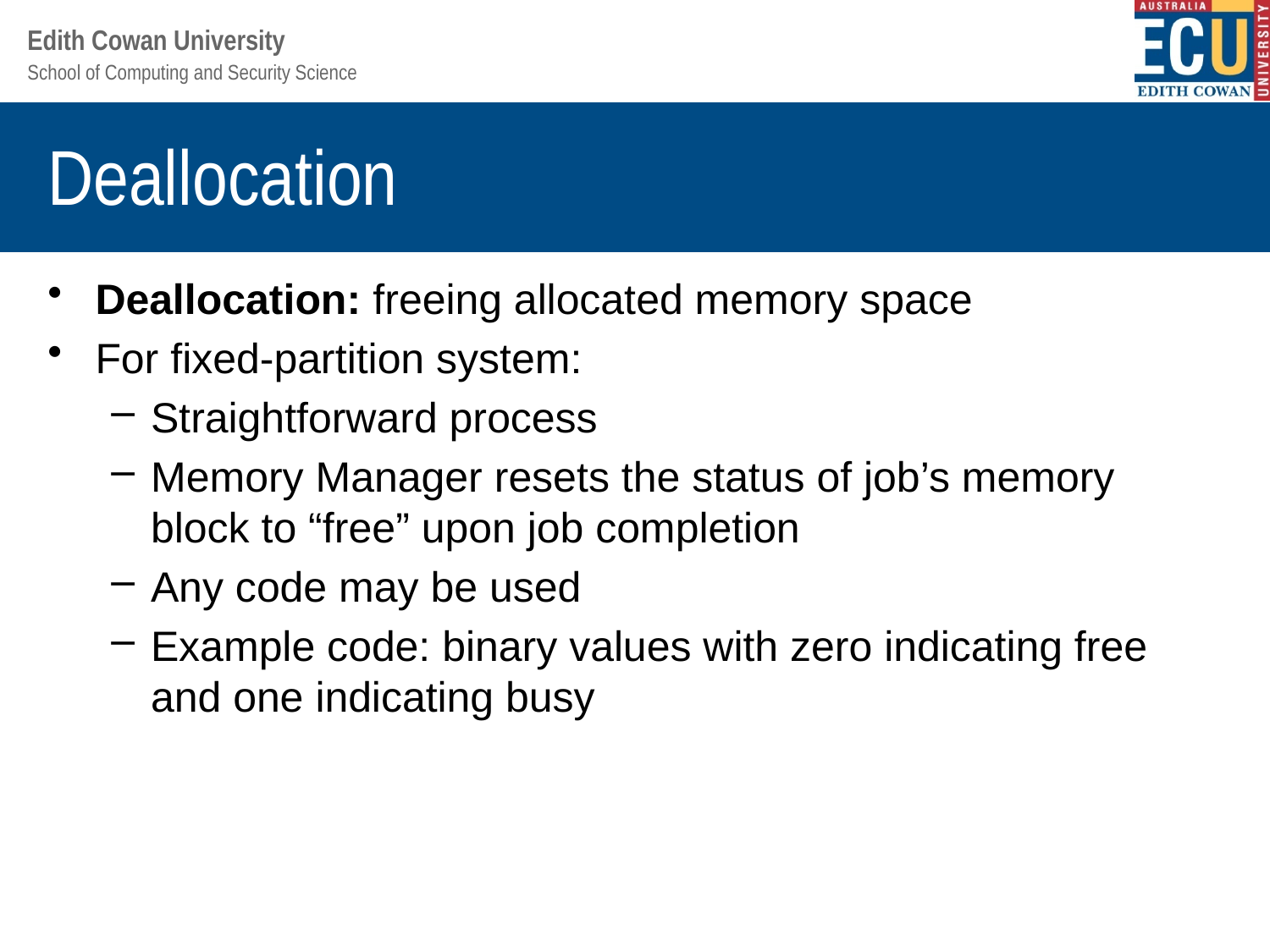

# Deallocation
Deallocation: freeing allocated memory space
For fixed-partition system:
Straightforward process
Memory Manager resets the status of job’s memory block to “free” upon job completion
Any code may be used
Example code: binary values with zero indicating free and one indicating busy
Understanding Operating Systems, Sixth Edition
23